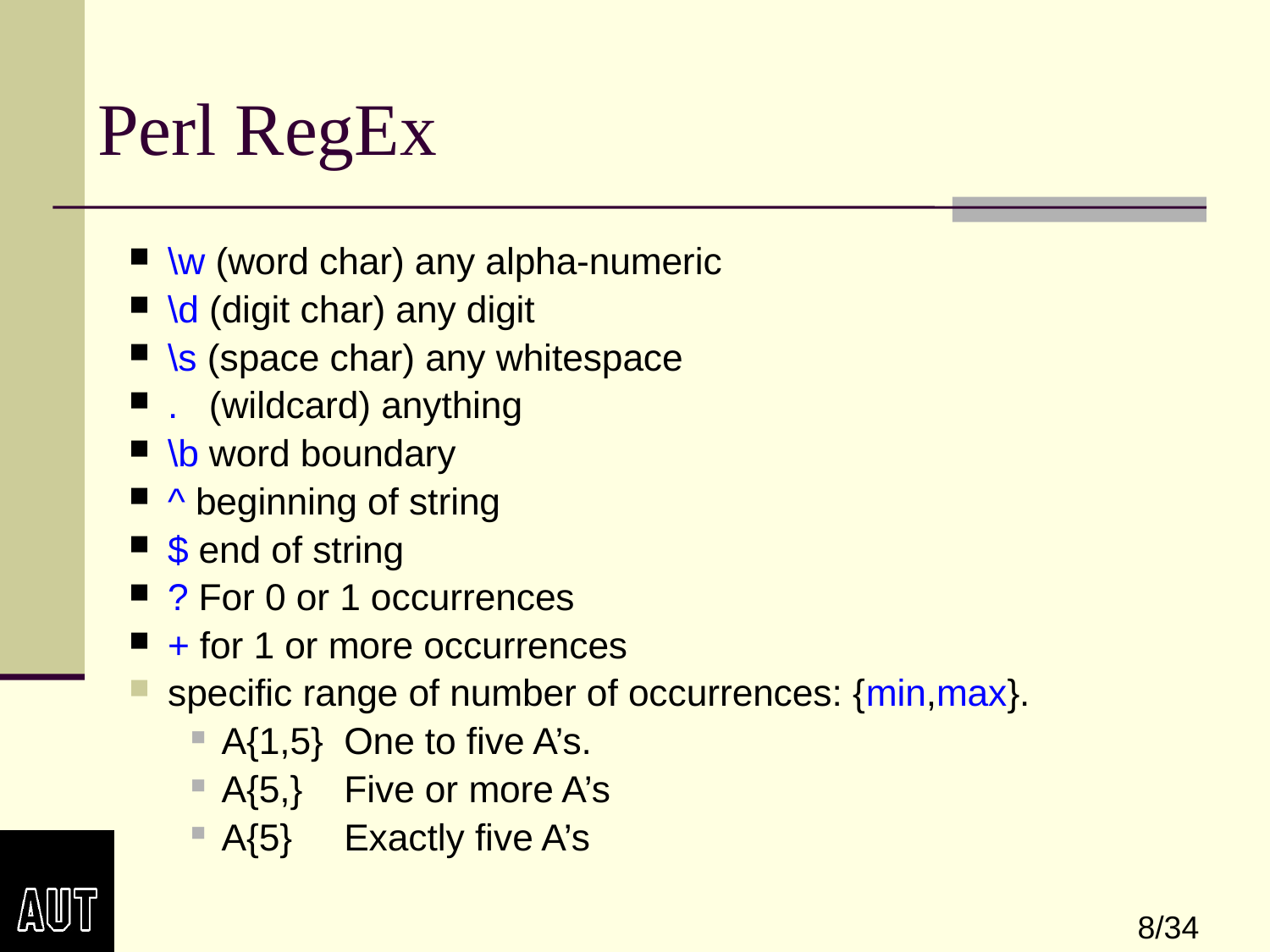

# Perl RegEx

\w (word char) any alpha-numeric
\d (digit char) any digit
\s (space char) any whitespace
.   (wildcard) anything
\b word boundary
^ beginning of string
$ end of string
? For 0 or 1 occurrences
+ for 1 or more occurrences
specific range of number of occurrences: {min,max}.
A{1,5}  One to five A’s.
A{5,}    Five or more A’s
A{5}     Exactly five A’s